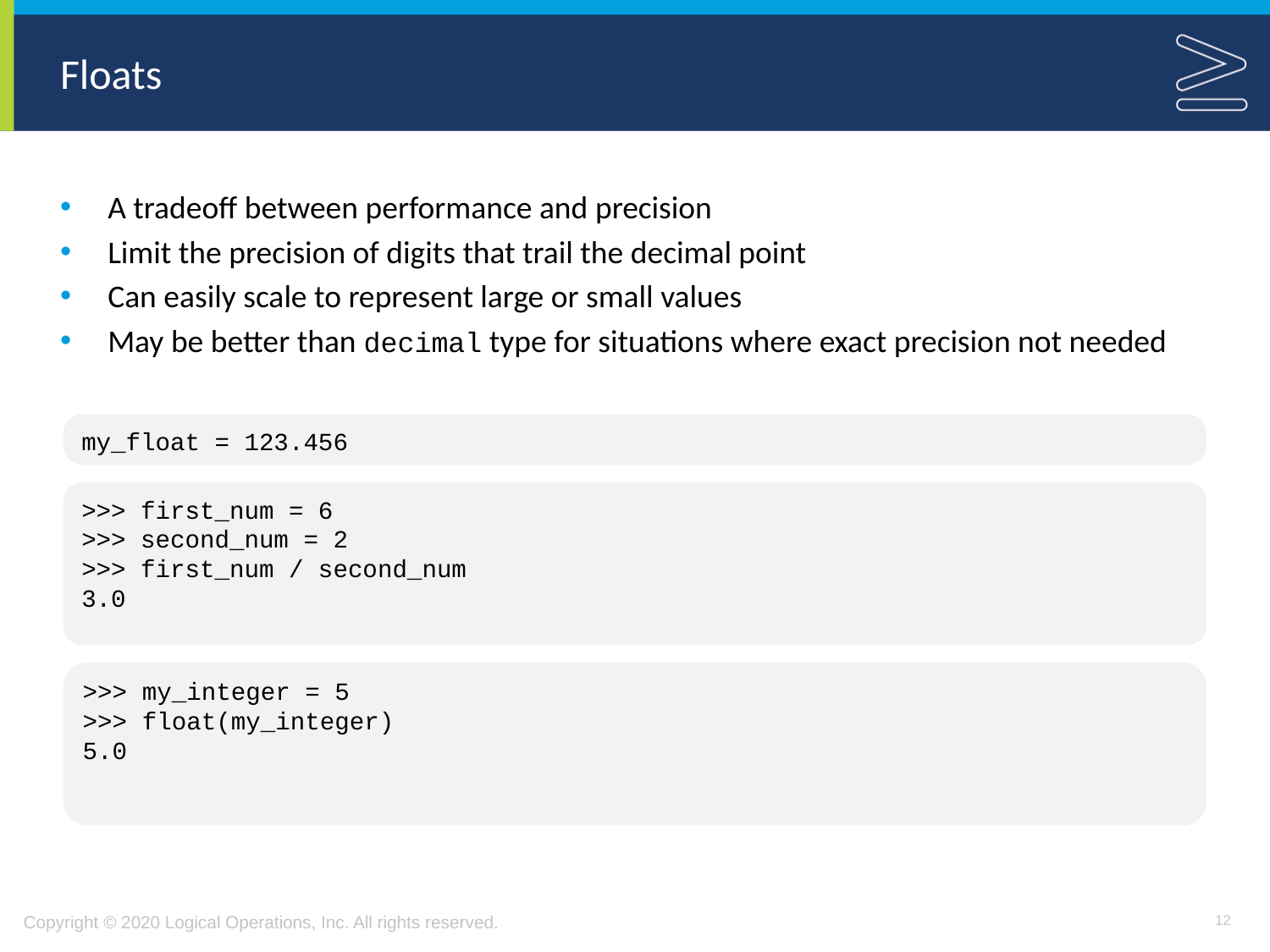

# Floats
A tradeoff between performance and precision
Limit the precision of digits that trail the decimal point
Can easily scale to represent large or small values
May be better than decimal type for situations where exact precision not needed
my_float = 123.456
>>> first_num = 6
>>> second_num = 2
>>> first_num / second_num
3.0
>>> my_integer = 5
>>> float(my_integer)
5.0
12